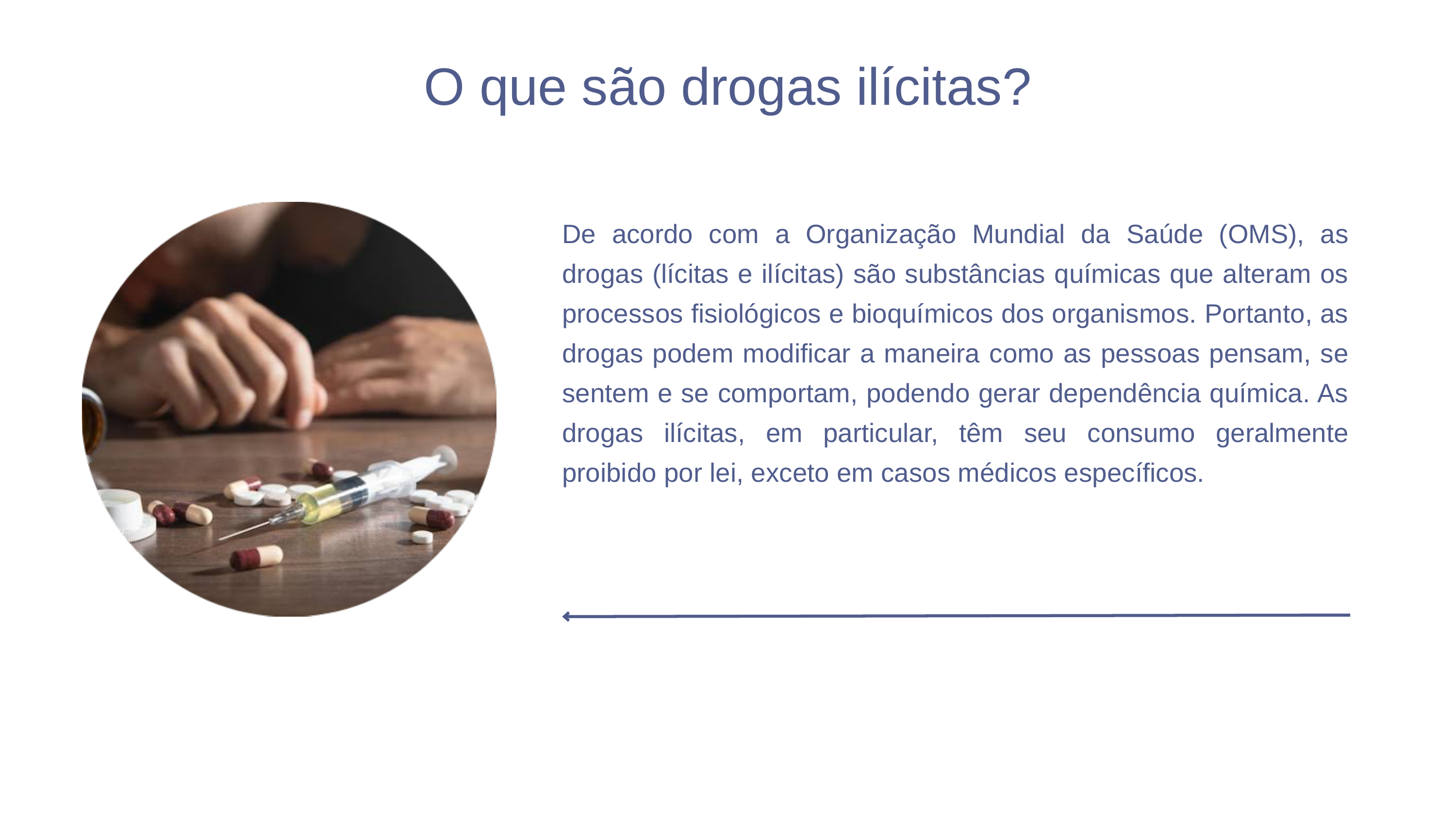

O que são drogas ilícitas?

De acordo com a Organização Mundial da Saúde (OMS), as drogas (lícitas e ilícitas) são substâncias químicas que alteram os processos fisiológicos e bioquímicos dos organismos. Portanto, as drogas podem modificar a maneira como as pessoas pensam, se sentem e se comportam, podendo gerar dependência química. As drogas ilícitas, em particular, têm seu consumo geralmente proibido por lei, exceto em casos médicos específicos.